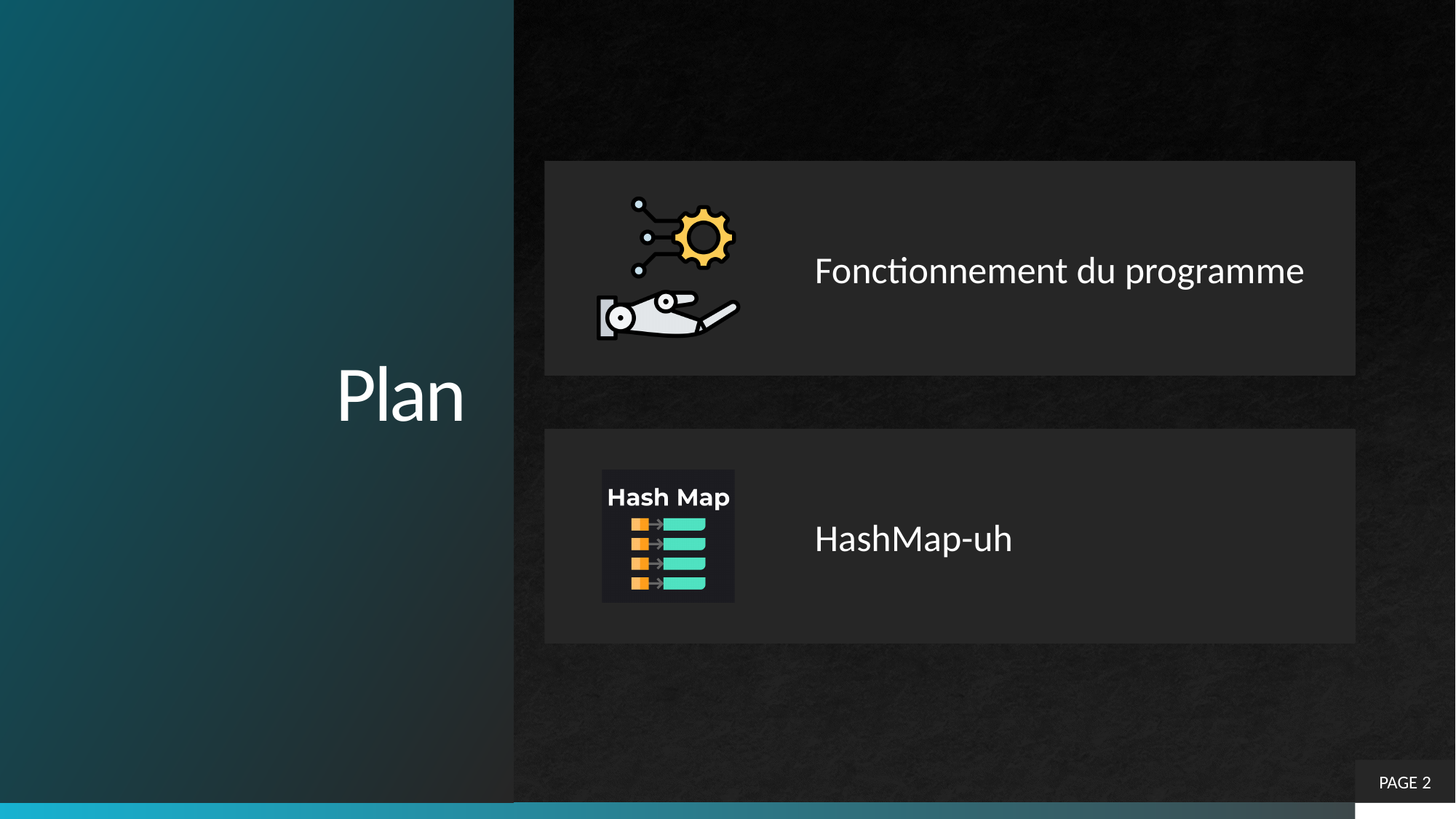

# Plan
Fonctionnement du programme
HashMap-uh
PAGE 2